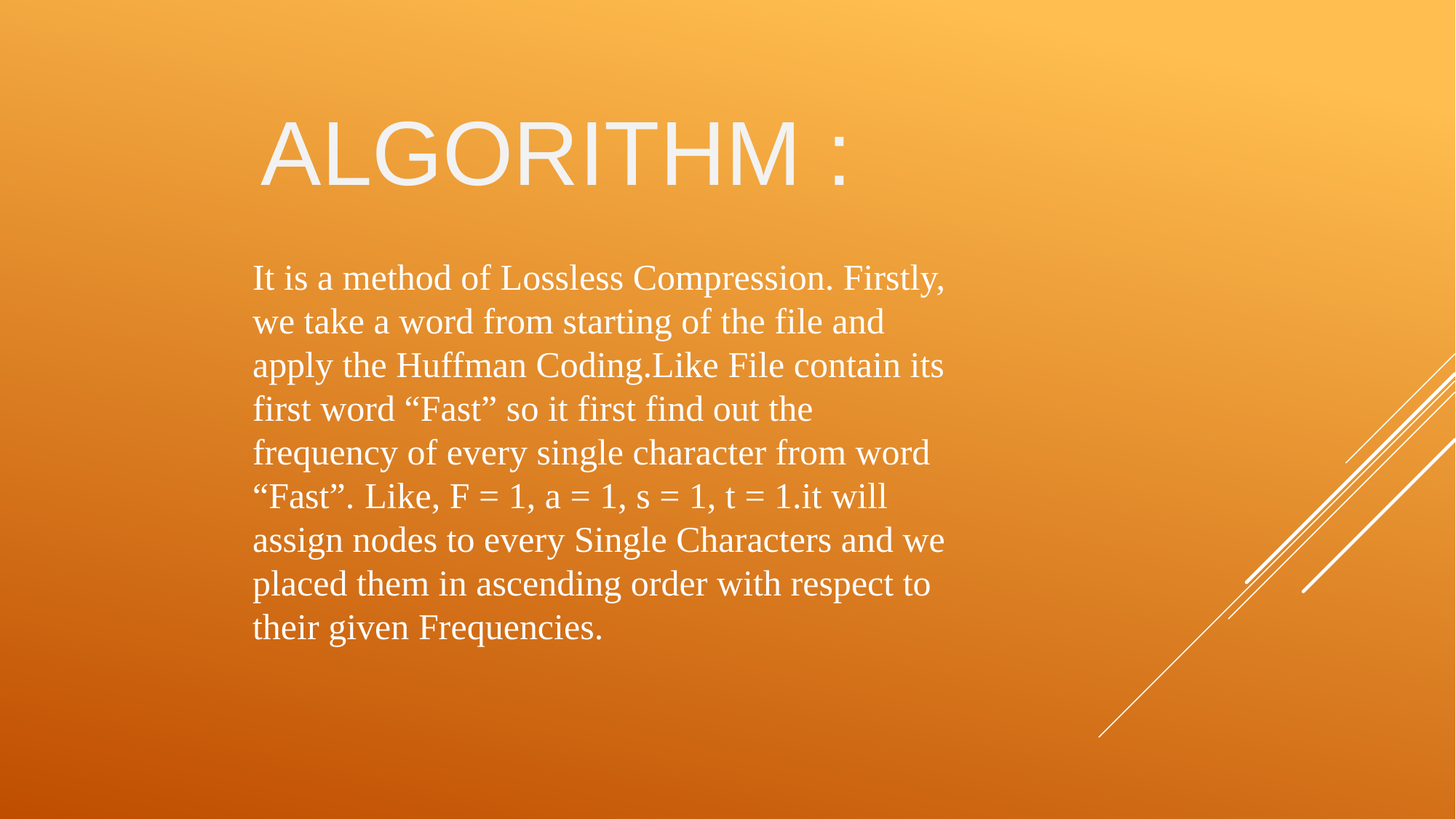

ALGORITHM :
It is a method of Lossless Compression. Firstly, we take a word from starting of the file and apply the Huffman Coding.Like File contain its first word “Fast” so it first find out the frequency of every single character from word “Fast”. Like, F = 1, a = 1, s = 1, t = 1.it will assign nodes to every Single Characters and we placed them in ascending order with respect to their given Frequencies.